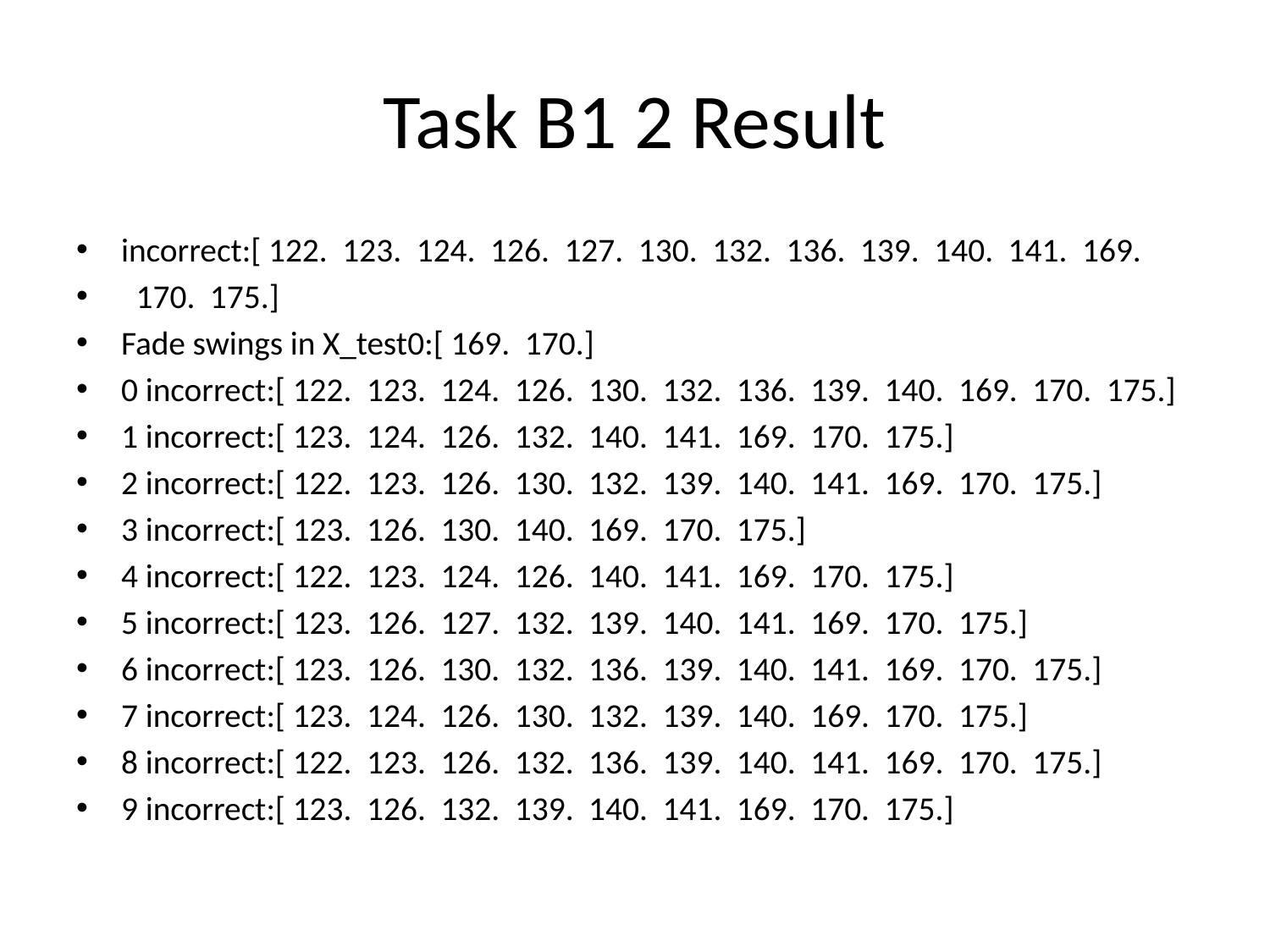

# Task B1 2 Result
incorrect:[ 122.  123.  124.  126.  127.  130.  132.  136.  139.  140.  141.  169.
  170.  175.]
Fade swings in X_test0:[ 169.  170.]
0 incorrect:[ 122.  123.  124.  126.  130.  132.  136.  139.  140.  169.  170.  175.]
1 incorrect:[ 123.  124.  126.  132.  140.  141.  169.  170.  175.]
2 incorrect:[ 122.  123.  126.  130.  132.  139.  140.  141.  169.  170.  175.]
3 incorrect:[ 123.  126.  130.  140.  169.  170.  175.]
4 incorrect:[ 122.  123.  124.  126.  140.  141.  169.  170.  175.]
5 incorrect:[ 123.  126.  127.  132.  139.  140.  141.  169.  170.  175.]
6 incorrect:[ 123.  126.  130.  132.  136.  139.  140.  141.  169.  170.  175.]
7 incorrect:[ 123.  124.  126.  130.  132.  139.  140.  169.  170.  175.]
8 incorrect:[ 122.  123.  126.  132.  136.  139.  140.  141.  169.  170.  175.]
9 incorrect:[ 123.  126.  132.  139.  140.  141.  169.  170.  175.]